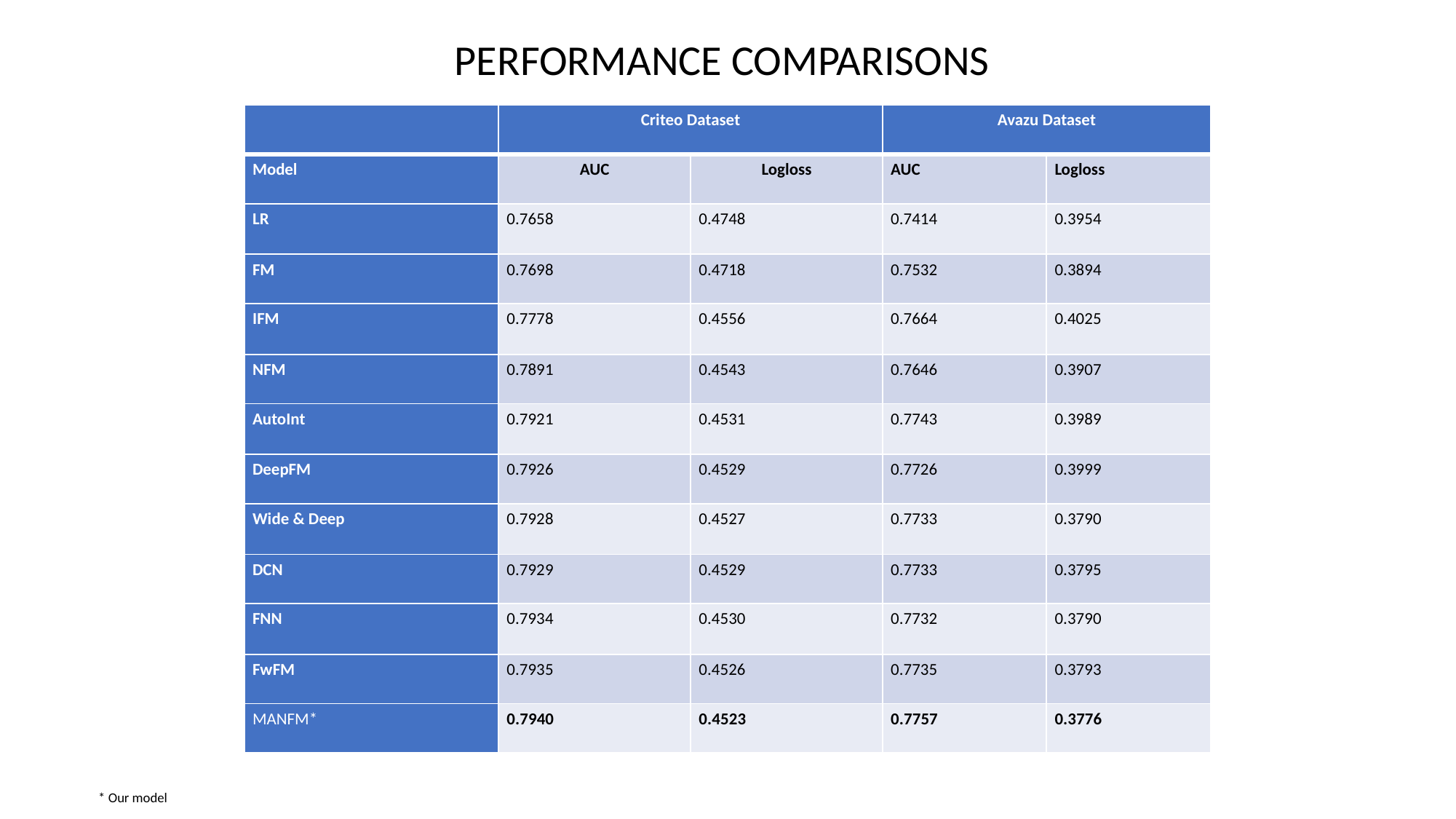

PERFORMANCE COMPARISONS
|  | Criteo Dataset |  | Avazu Dataset |  |
| --- | --- | --- | --- | --- |
| Model | AUC | Logloss | AUC | Logloss |
| LR | 0.7658 | 0.4748 | 0.7414 | 0.3954 |
| FM | 0.7698 | 0.4718 | 0.7532 | 0.3894 |
| IFM | 0.7778 | 0.4556 | 0.7664 | 0.4025 |
| NFM | 0.7891 | 0.4543 | 0.7646 | 0.3907 |
| AutoInt | 0.7921 | 0.4531 | 0.7743 | 0.3989 |
| DeepFM | 0.7926 | 0.4529 | 0.7726 | 0.3999 |
| Wide & Deep | 0.7928 | 0.4527 | 0.7733 | 0.3790 |
| DCN | 0.7929 | 0.4529 | 0.7733 | 0.3795 |
| FNN | 0.7934 | 0.4530 | 0.7732 | 0.3790 |
| FwFM | 0.7935 | 0.4526 | 0.7735 | 0.3793 |
| MANFM\* | 0.7940 | 0.4523 | 0.7757 | 0.3776 |
* Our model